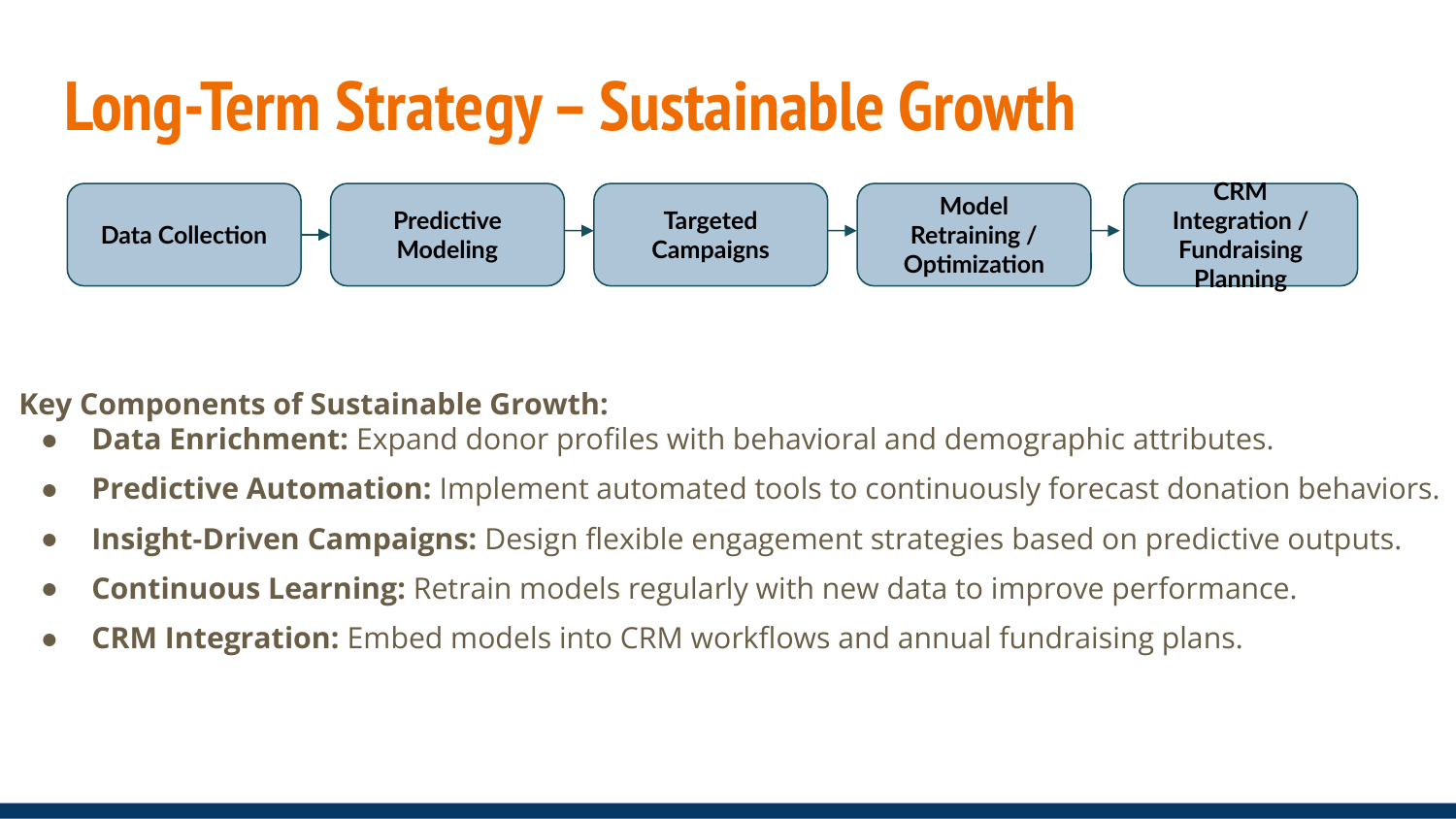

# Long-Term Strategy – Sustainable Growth
Data Collection
Predictive Modeling
Targeted Campaigns
Model Retraining / Optimization
CRM Integration / Fundraising Planning
Key Components of Sustainable Growth:
Data Enrichment: Expand donor profiles with behavioral and demographic attributes.

Predictive Automation: Implement automated tools to continuously forecast donation behaviors.

Insight-Driven Campaigns: Design flexible engagement strategies based on predictive outputs.

Continuous Learning: Retrain models regularly with new data to improve performance.

CRM Integration: Embed models into CRM workflows and annual fundraising plans.